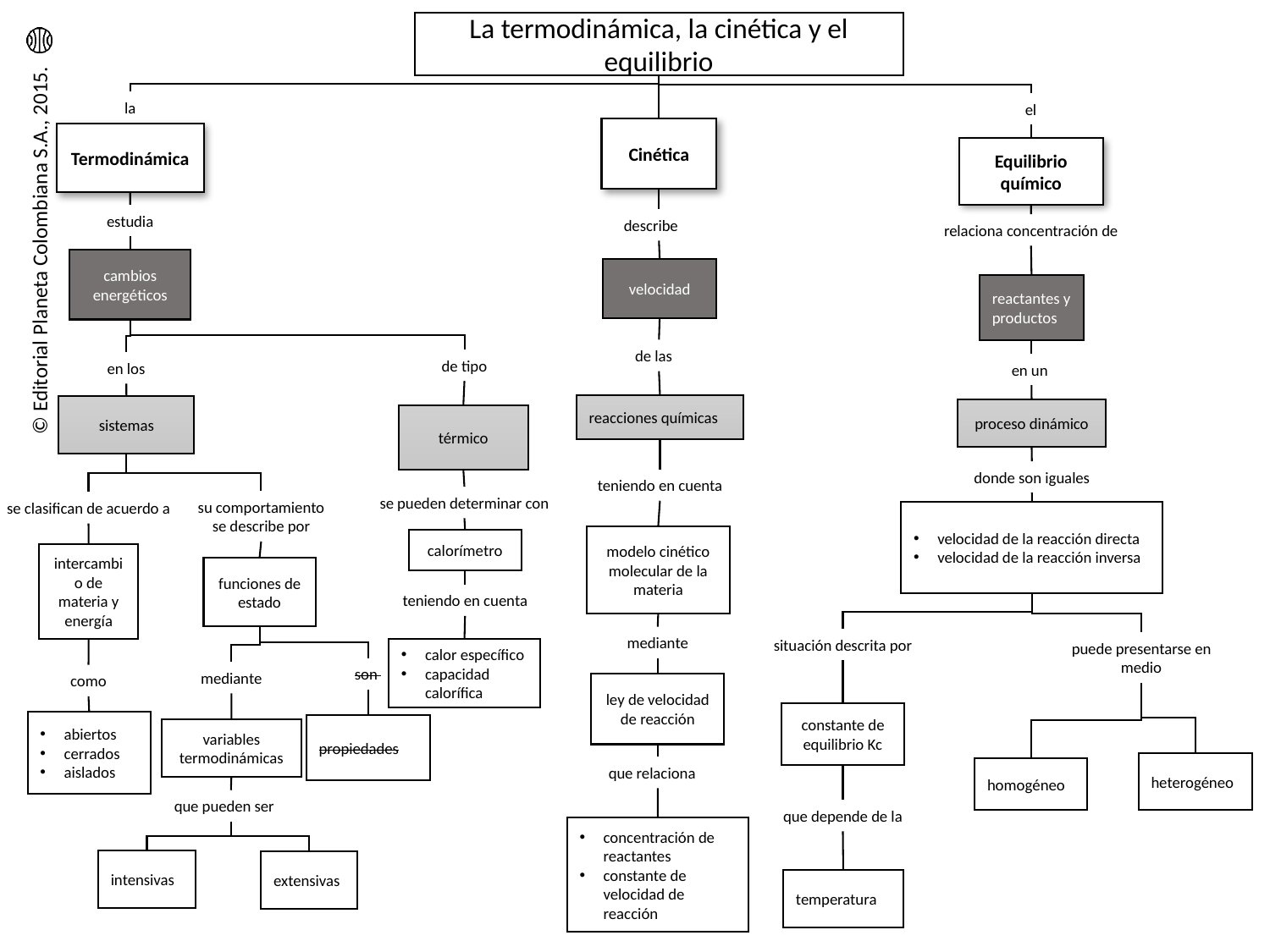

La termodinámica, la cinética y el equilibrio
la
el
Cinética
Termodinámica
Equilibrio químico
estudia
describe
relaciona concentración de
cambios energéticos
velocidad
reactantes y productos
de las
de tipo
en los
en un
reacciones químicas
sistemas
proceso dinámico
térmico
donde son iguales
teniendo en cuenta
se pueden determinar con
su comportamiento
se describe por
se clasifican de acuerdo a
velocidad de la reacción directa
velocidad de la reacción inversa
modelo cinético molecular de la materia
calorímetro
intercambio de
materia y energía
funciones de estado
teniendo en cuenta
mediante
situación descrita por
puede presentarse en medio
calor específico
capacidad calorífica
son
mediante
como
ley de velocidad de reacción
constante de equilibrio Kc
abiertos
cerrados
aislados
propiedades
variables termodinámicas
heterogéneo
que relaciona
homogéneo
que pueden ser
que depende de la
concentración de reactantes
constante de velocidad de reacción
intensivas
extensivas
temperatura